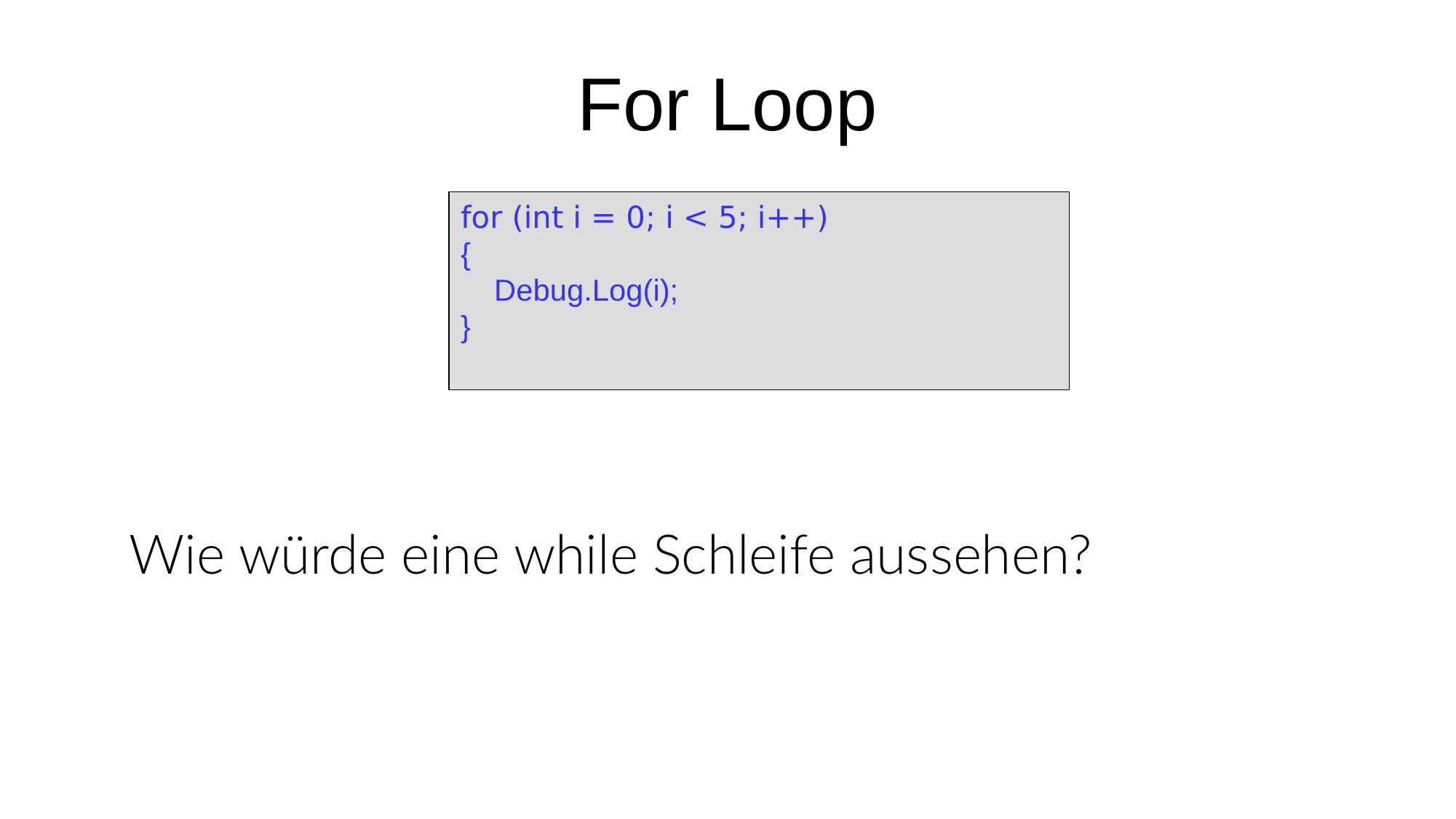

For Loop

Wie würde eine while Schleife aussehen?
for (int i = 0; i < 5; i++)
{
    Debug.Log(i);
}